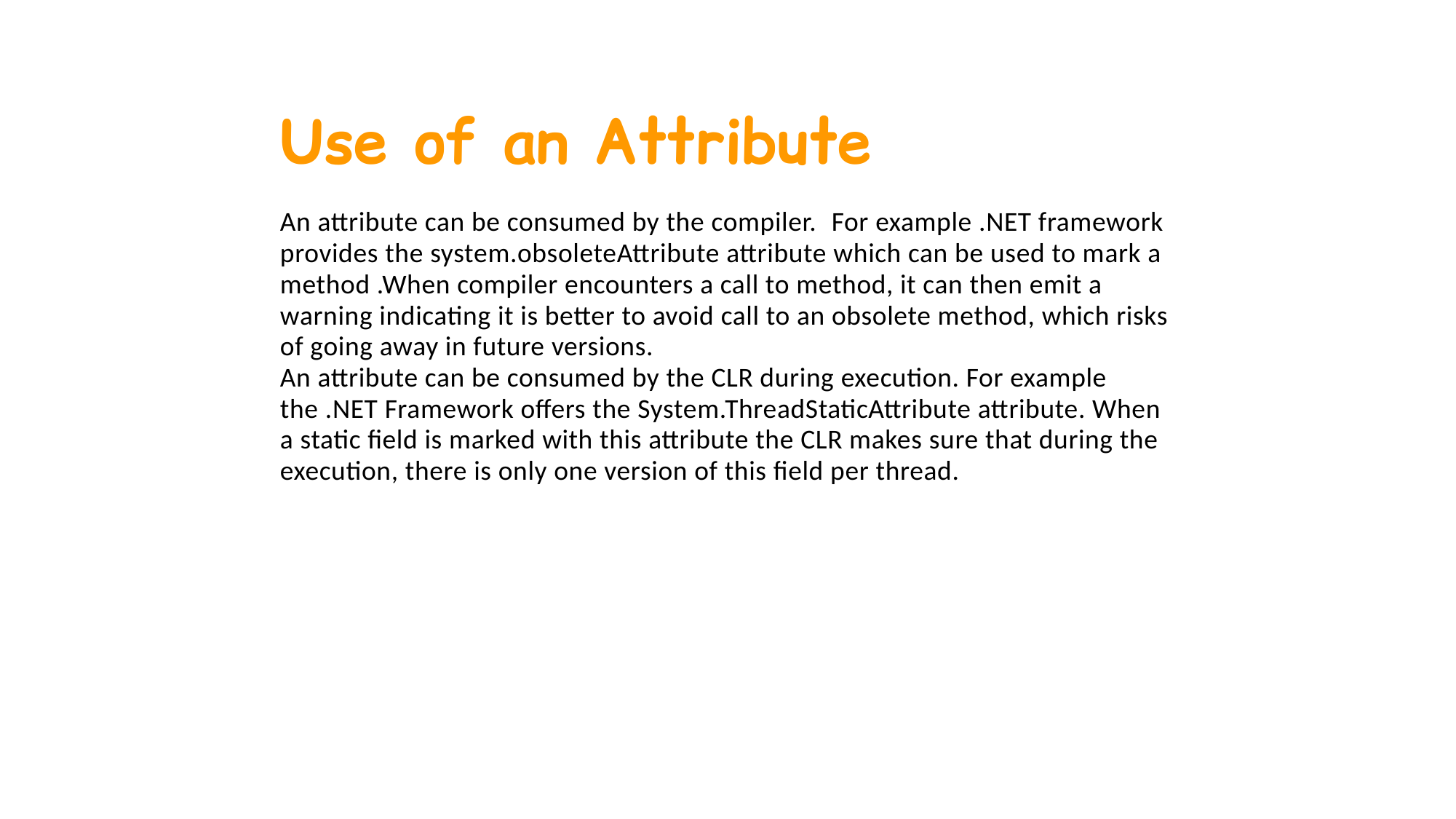

Use of an Attribute
An attribute can be consumed by the compiler.  For example .NET framework provides the system.obsoleteAttribute attribute which can be used to mark a method .When compiler encounters a call to method, it can then emit a warning indicating it is better to avoid call to an obsolete method, which risks of going away in future versions.
An attribute can be consumed by the CLR during execution. For example the .NET Framework offers the System.ThreadStaticAttribute attribute. When a static field is marked with this attribute the CLR makes sure that during the execution, there is only one version of this field per thread.